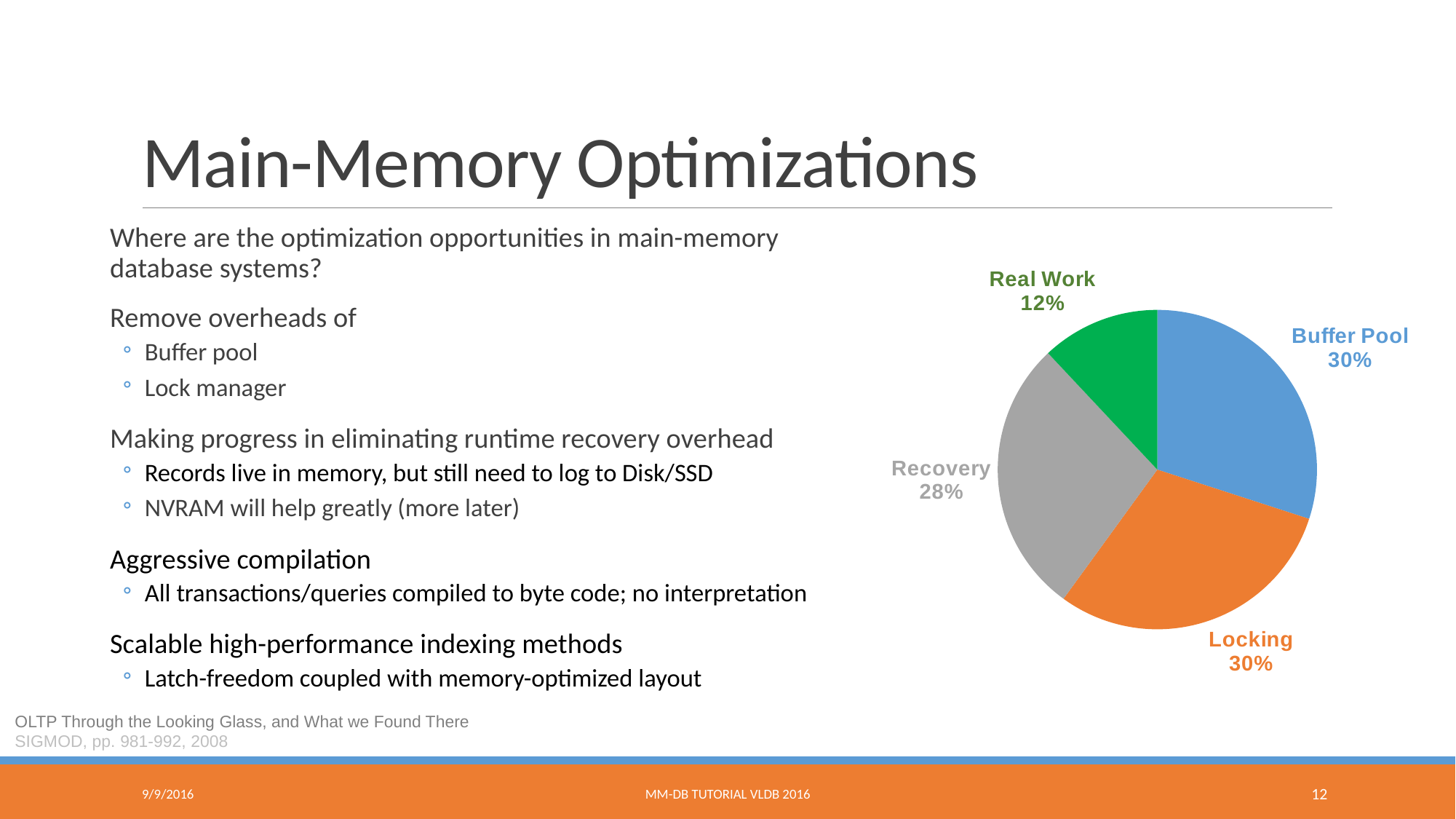

# Main-Memory Optimizations
Where are the optimization opportunities in main-memory database systems?
Remove overheads of
Buffer pool
Lock manager
Making progress in eliminating runtime recovery overhead
Records live in memory, but still need to log to Disk/SSD
NVRAM will help greatly (more later)
Aggressive compilation
All transactions/queries compiled to byte code; no interpretation
Scalable high-performance indexing methods
Latch-freedom coupled with memory-optimized layout

### Chart

| Category |  |
|---|---|
| Buffer Pool | 0.3 |
| Locking | 0.3 |
| Recovery | 0.28 |
| Real Work | 0.12 |
OLTP Through the Looking Glass, and What we Found There
SIGMOD, pp. 981-992, 2008
9/9/2016
MM-DB Tutorial VLDB 2016
12